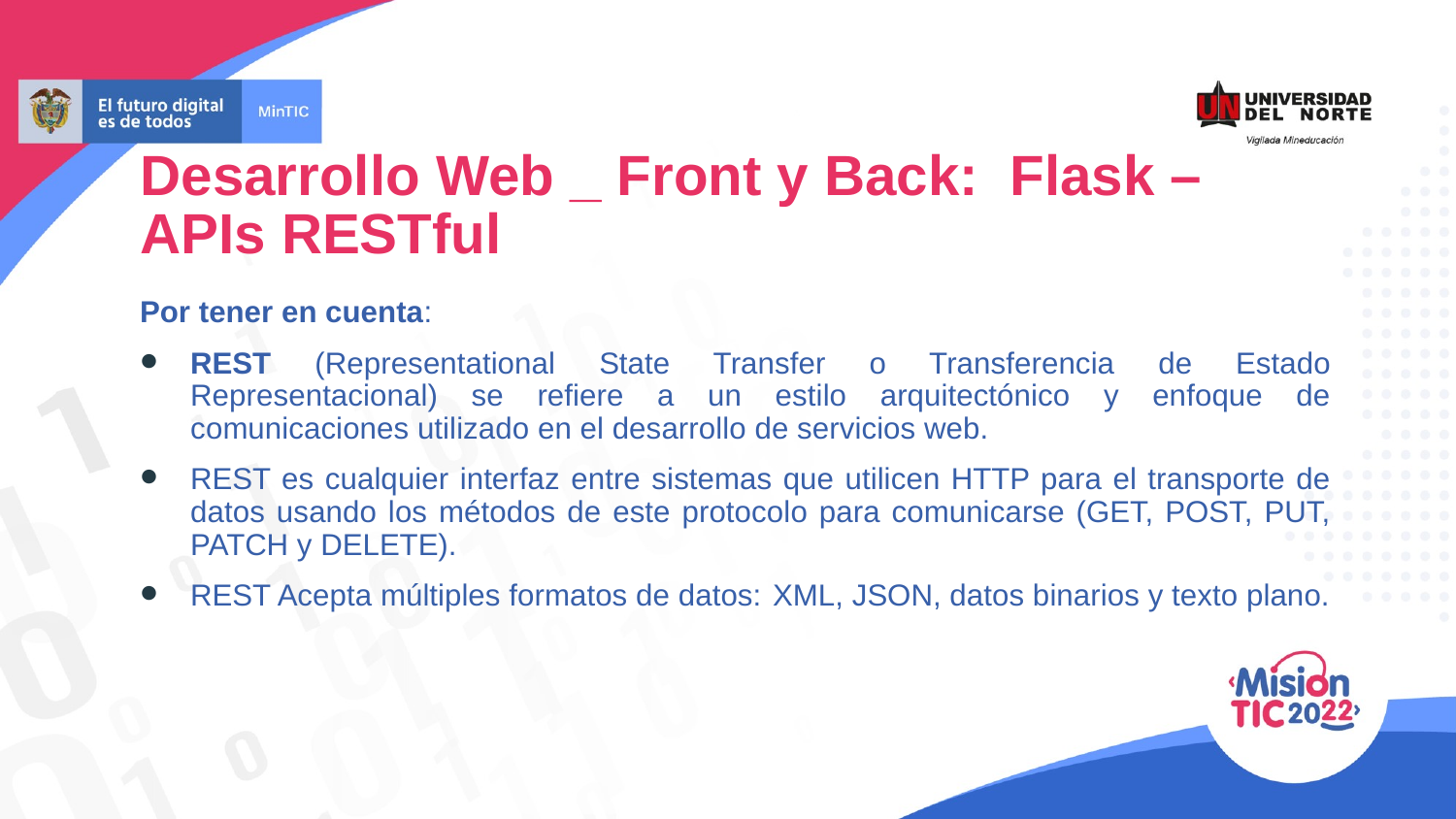

Desarrollo Web _ Front y Back:  Flask – APIs RESTful
Por tener en cuenta:
REST (Representational State Transfer o Transferencia de Estado Representacional) se refiere a un estilo arquitectónico y enfoque de comunicaciones utilizado en el desarrollo de servicios web.
REST es cualquier interfaz entre sistemas que utilicen HTTP para el transporte de datos usando los métodos de este protocolo para comunicarse (GET, POST, PUT, PATCH y DELETE).
REST Acepta múltiples formatos de datos: 	XML, JSON, datos binarios y texto plano.